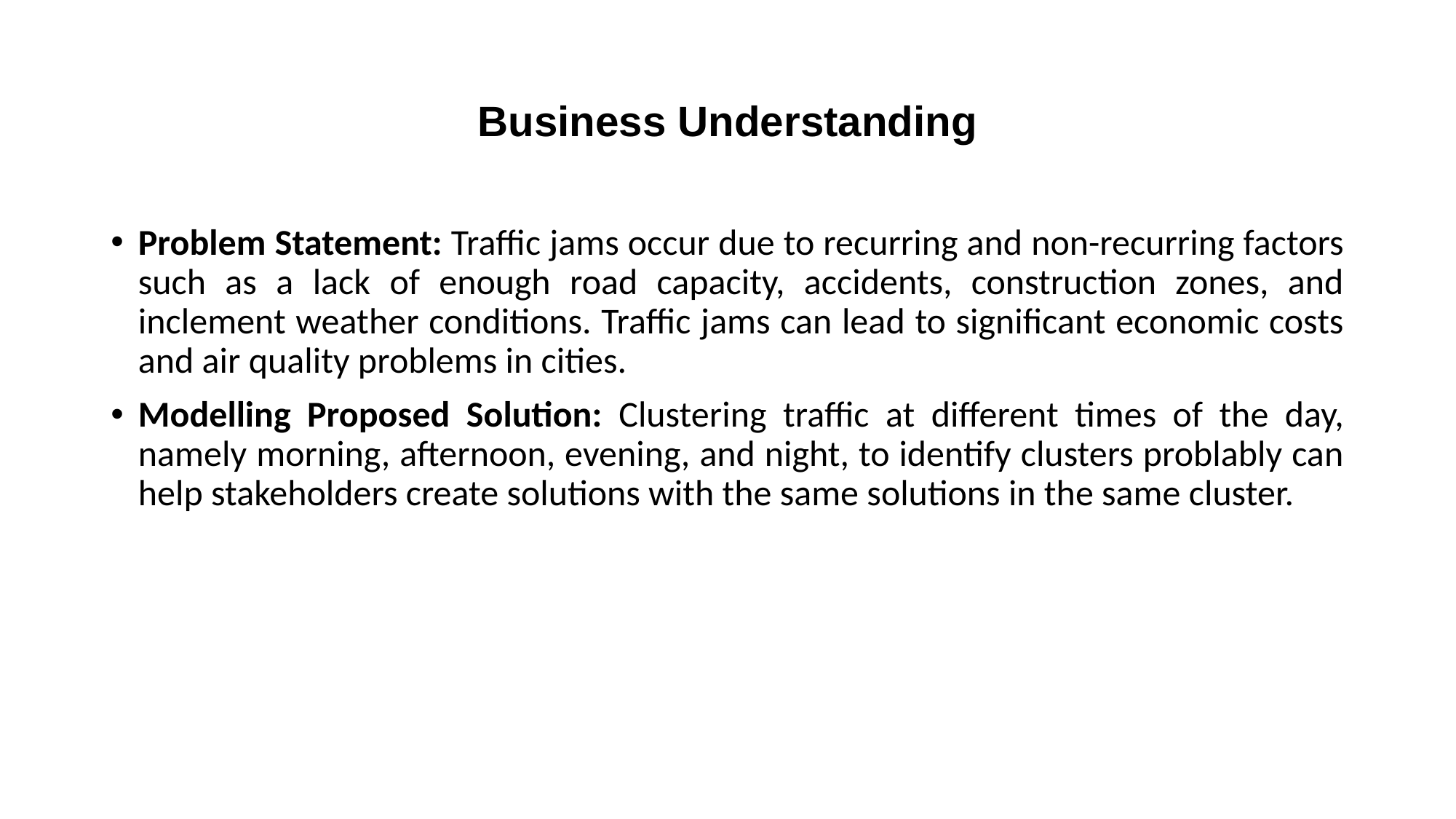

# Business Understanding
Problem Statement: Traffic jams occur due to recurring and non-recurring factors such as a lack of enough road capacity, accidents, construction zones, and inclement weather conditions. Traffic jams can lead to significant economic costs and air quality problems in cities.
Modelling Proposed Solution: Clustering traffic at different times of the day, namely morning, afternoon, evening, and night, to identify clusters problably can help stakeholders create solutions with the same solutions in the same cluster.